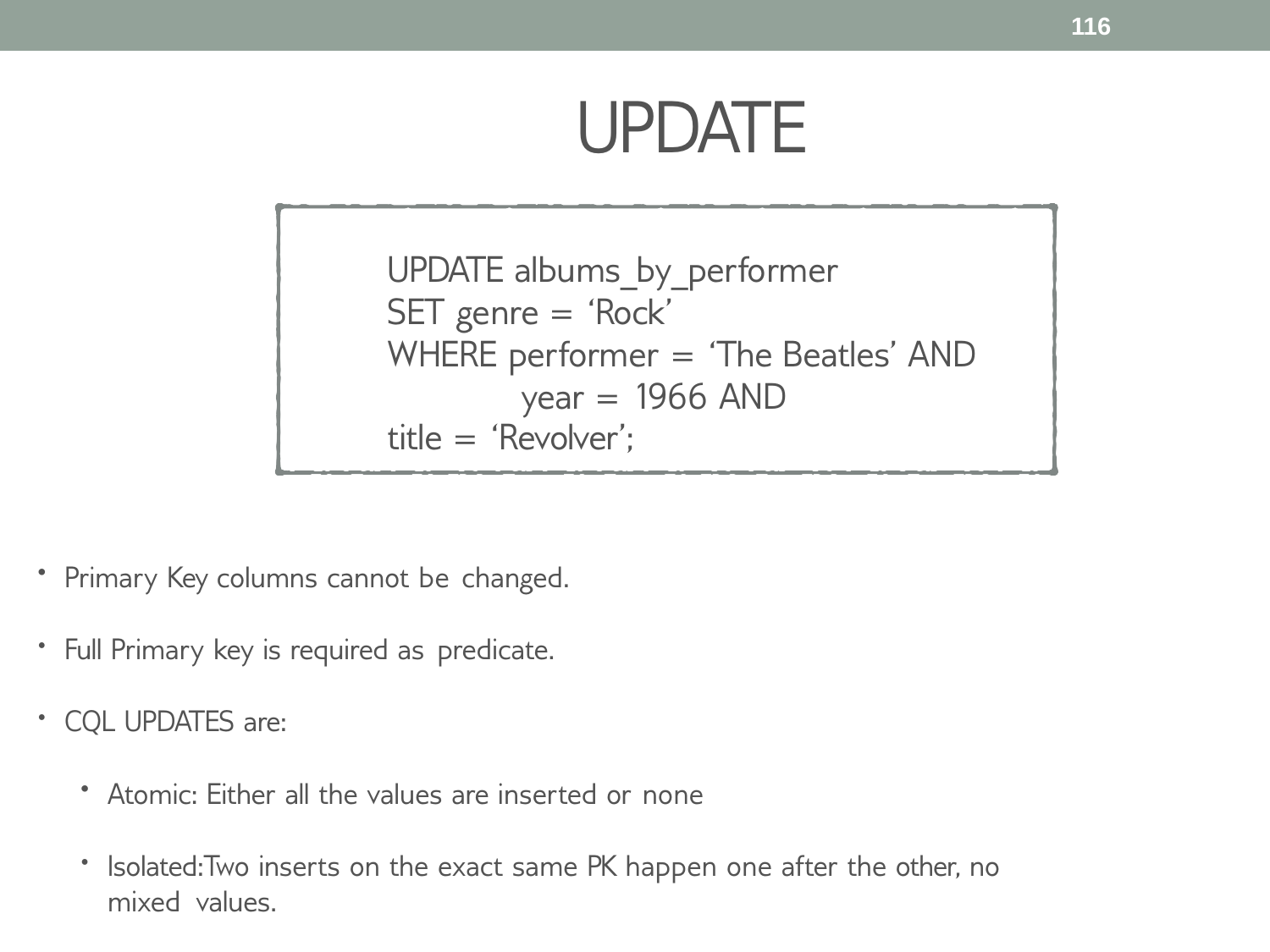

116
UPDATE

UPDATE albums_by_performer  SET genre = ‘Rock’
WHERE performer = ‘The Beatles’ AND  year = 1966 AND
title = ‘Revolver’;

Primary Key columns cannot be changed.

Full Primary key is required as predicate.

CQL UPDATES are:

Atomic: Either all the values are inserted or none

Isolated:Two inserts on the exact same PK happen one after the other, no mixed values.
#